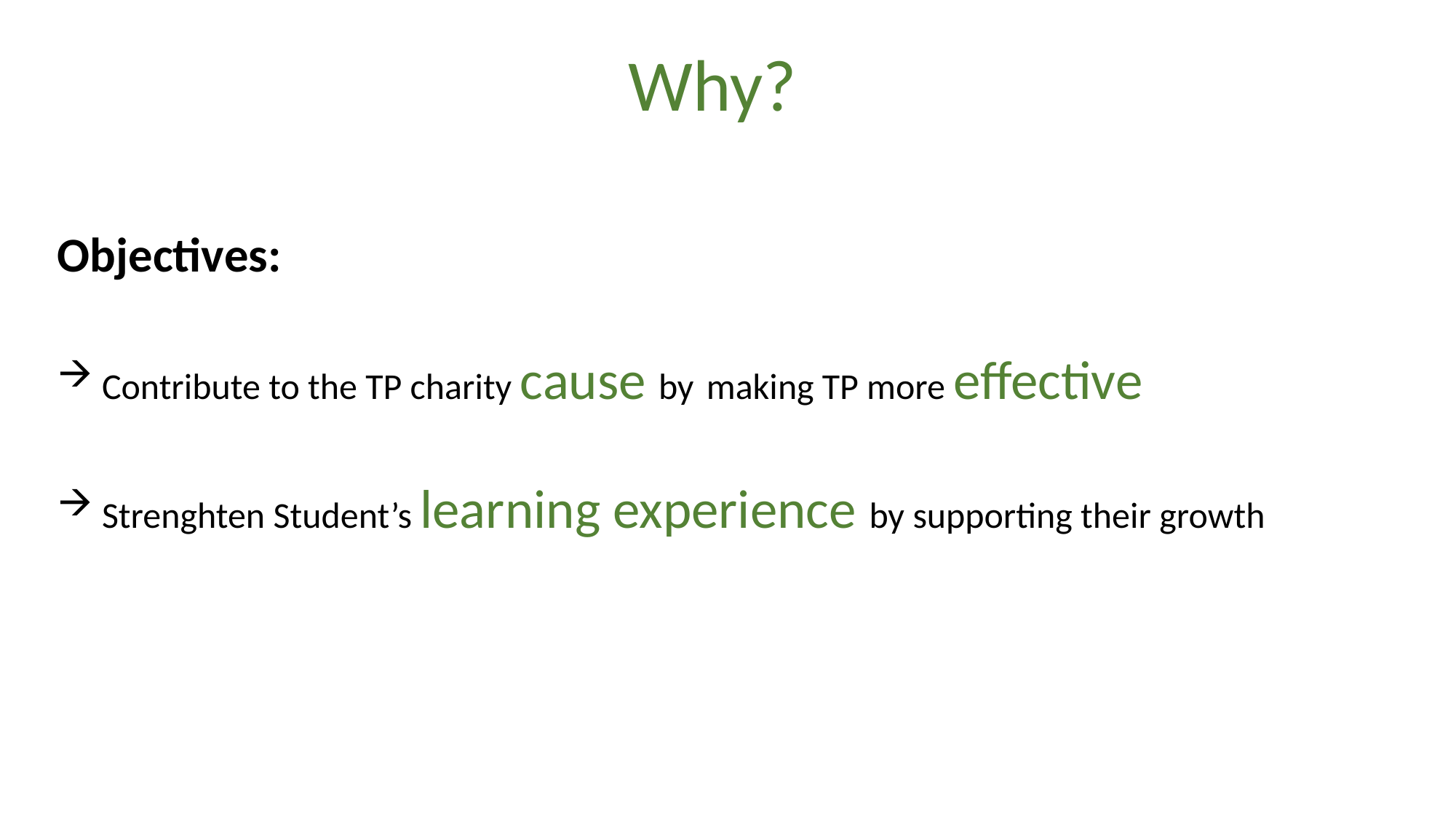

# Why?
Objectives:

 Contribute to the TP charity cause by making TP more effective

 Strenghten Student’s learning experience by supporting their growth